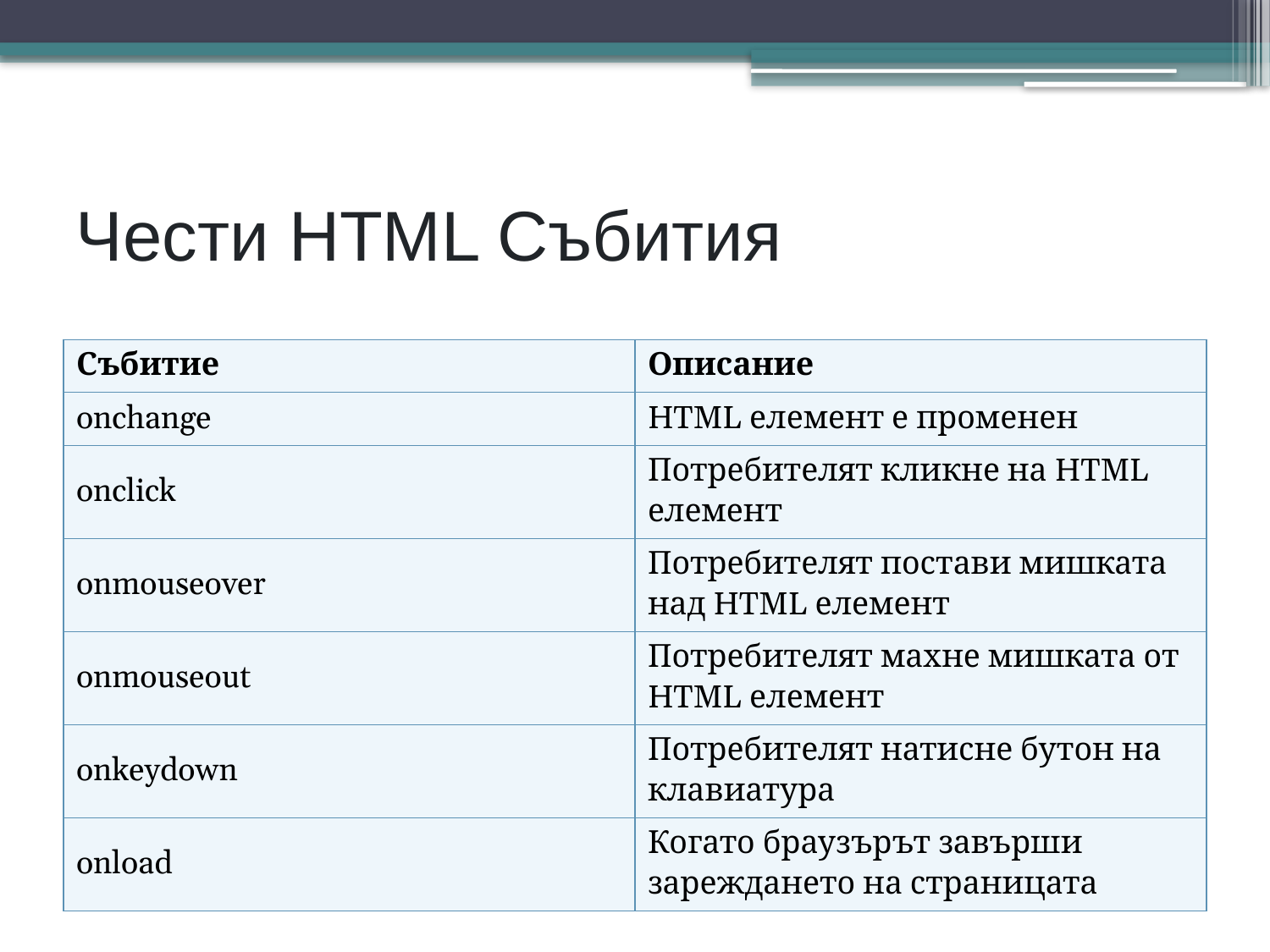

# Чести HTML Събития
| Събитие | Описание |
| --- | --- |
| onchange | HTML елемент е променен |
| onclick | Потребителят кликне на HTML елемент |
| onmouseover | Потребителят постави мишката над HTML елемент |
| onmouseout | Потребителят махне мишката от HTML елемент |
| onkeydown | Потребителят натисне бутон на клавиатура |
| onload | Когато браузърът завърши зареждането на страницата |